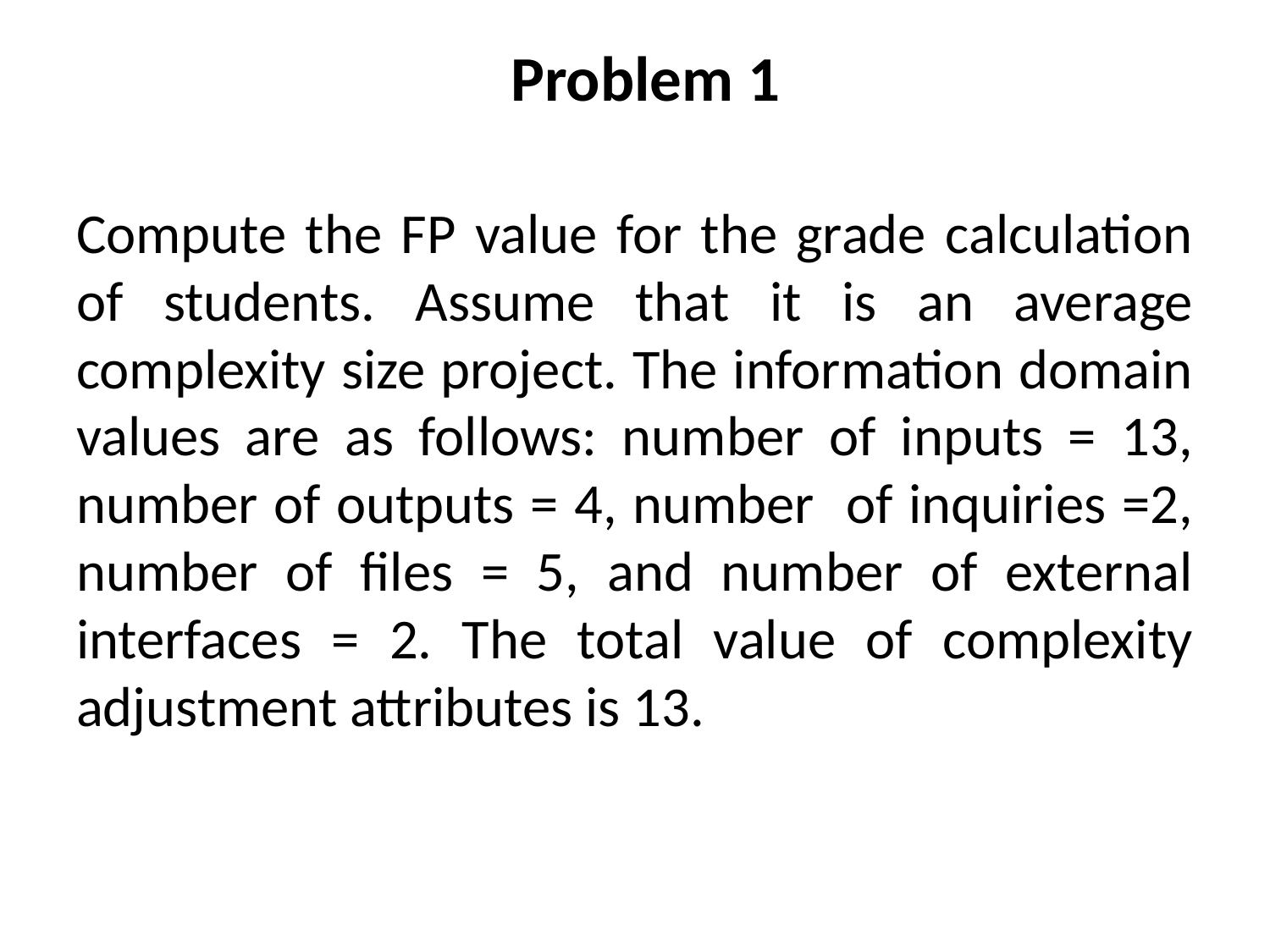

Problem 1
Compute the FP value for the grade calculation of students. Assume that it is an average complexity size project. The information domain values are as follows: number of inputs = 13, number of outputs = 4, number  of inquiries =2, number of files = 5, and number of external interfaces = 2. The total value of complexity adjustment attributes is 13.